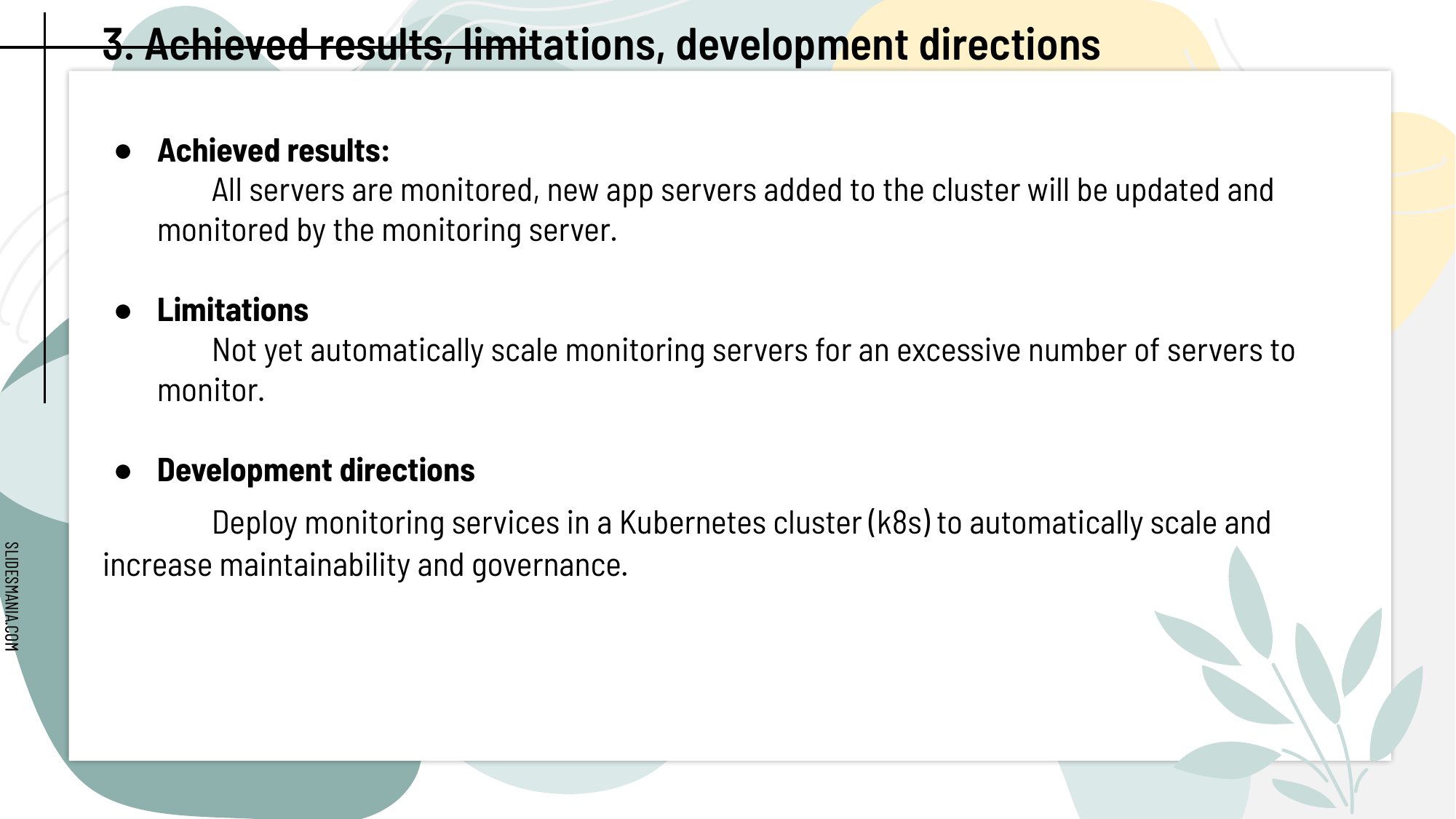

3. Achieved results, limitations, development directions
# Achieved results:
All servers are monitored, new app servers added to the cluster will be updated and monitored by the monitoring server.

Limitations
Not yet automatically scale monitoring servers for an excessive number of servers to monitor.

Development directions
	Deploy monitoring services in a Kubernetes cluster (k8s) to automatically scale and increase maintainability and governance.